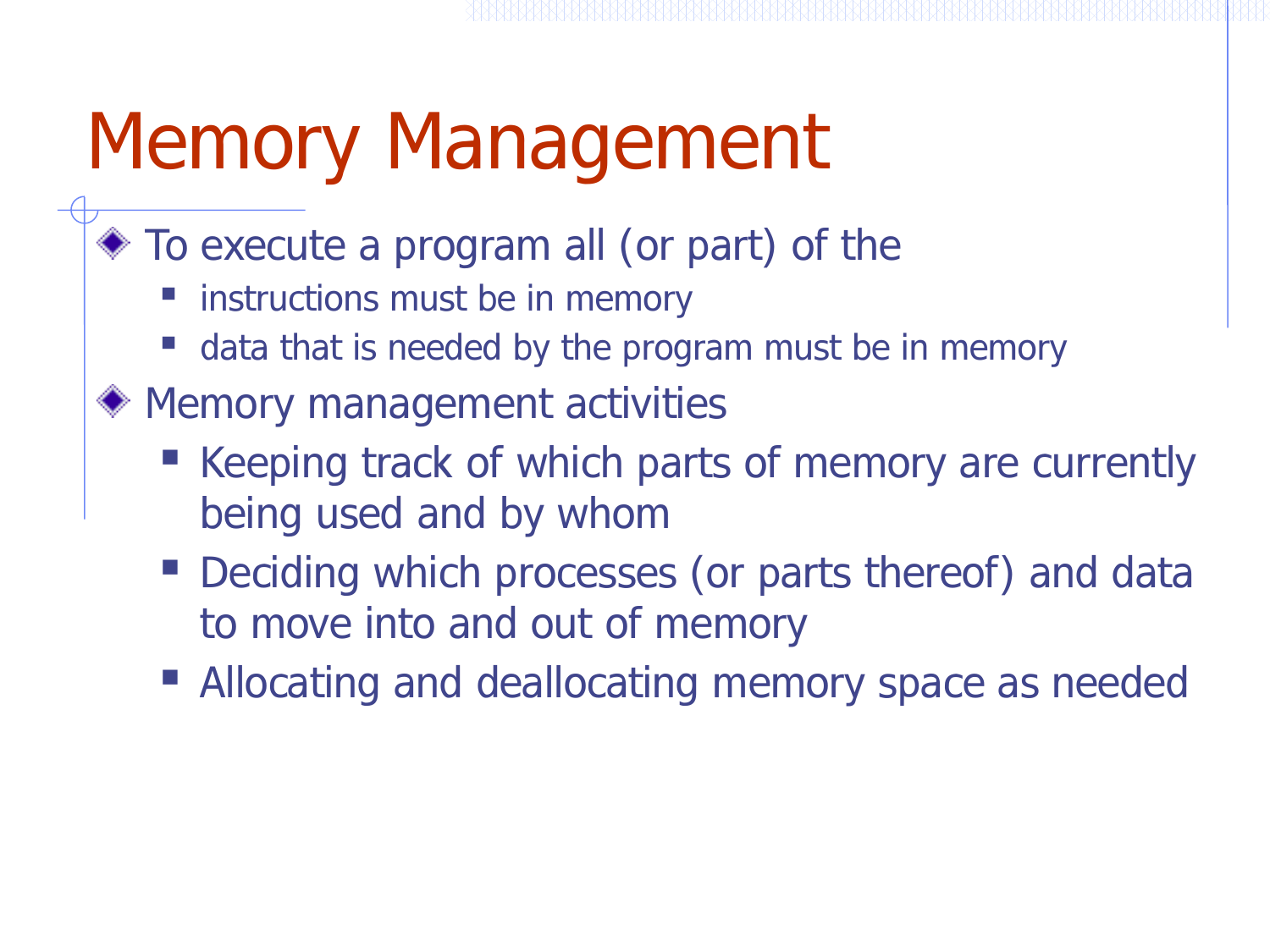

Memory Management
To execute a program all (or part) of the
instructions must be in memory
data that is needed by the program must be in memory
Memory management activities
Keeping track of which parts of memory are currently being used and by whom
Deciding which processes (or parts thereof) and data to move into and out of memory
Allocating and deallocating memory space as needed